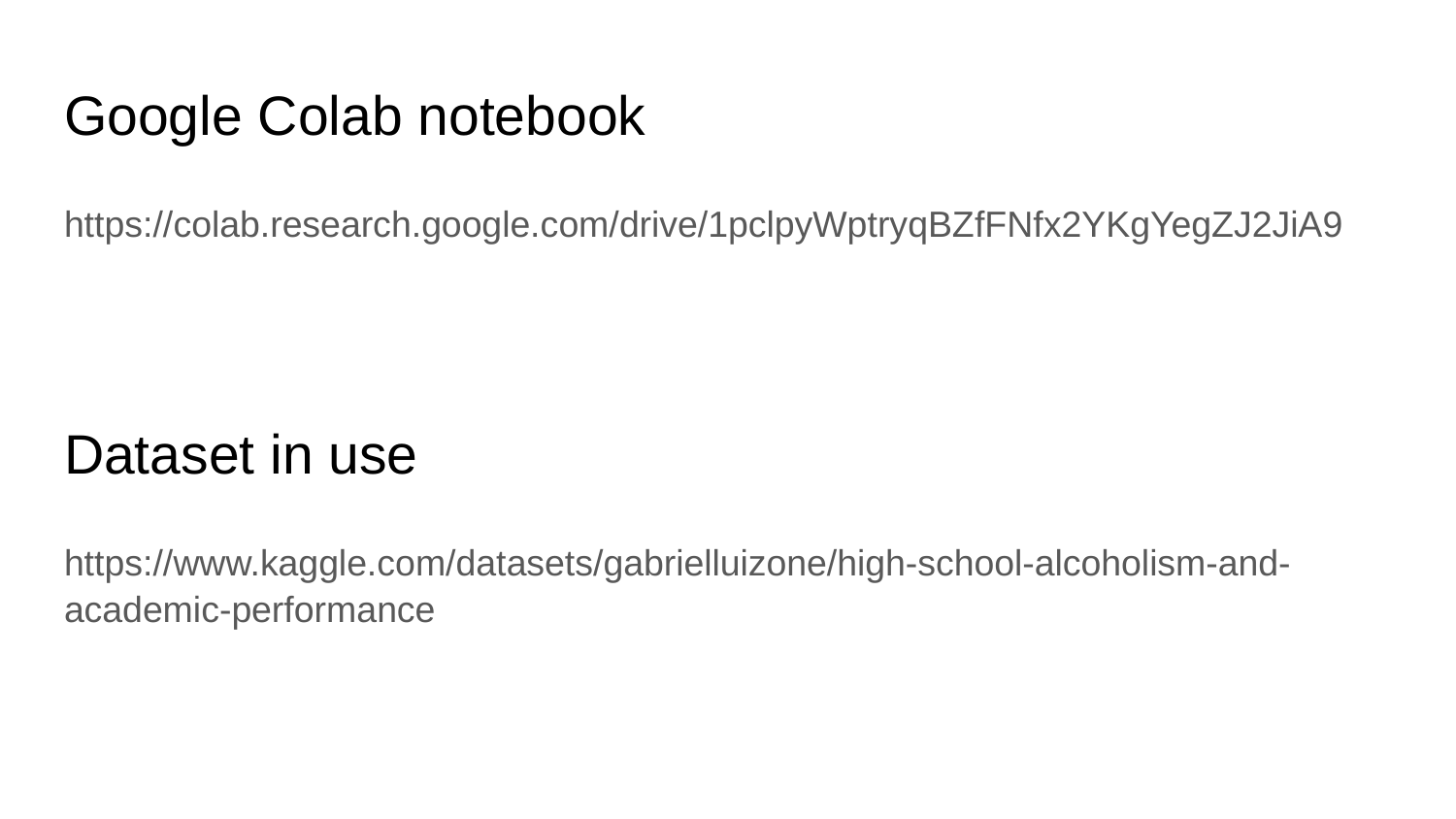

# Google Colab notebook
https://colab.research.google.com/drive/1pclpyWptryqBZfFNfx2YKgYegZJ2JiA9
Dataset in use
https://www.kaggle.com/datasets/gabrielluizone/high-school-alcoholism-and-academic-performance